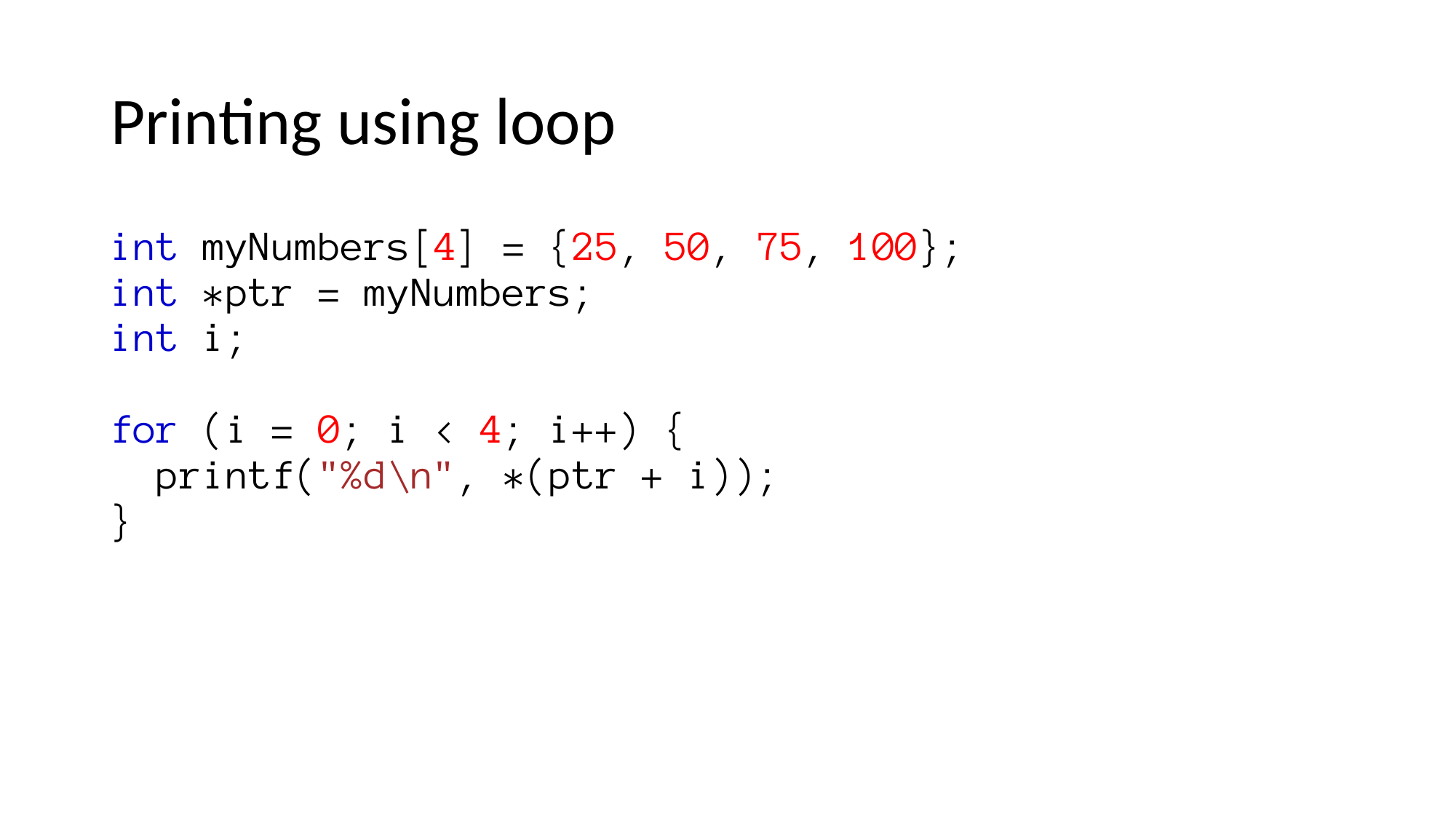

# Printing using loop
int myNumbers[4] = {25, 50, 75, 100};
int *ptr = myNumbers;
int i;
for (i = 0; i < 4; i++) {
  printf("%d\n", *(ptr + i));
}